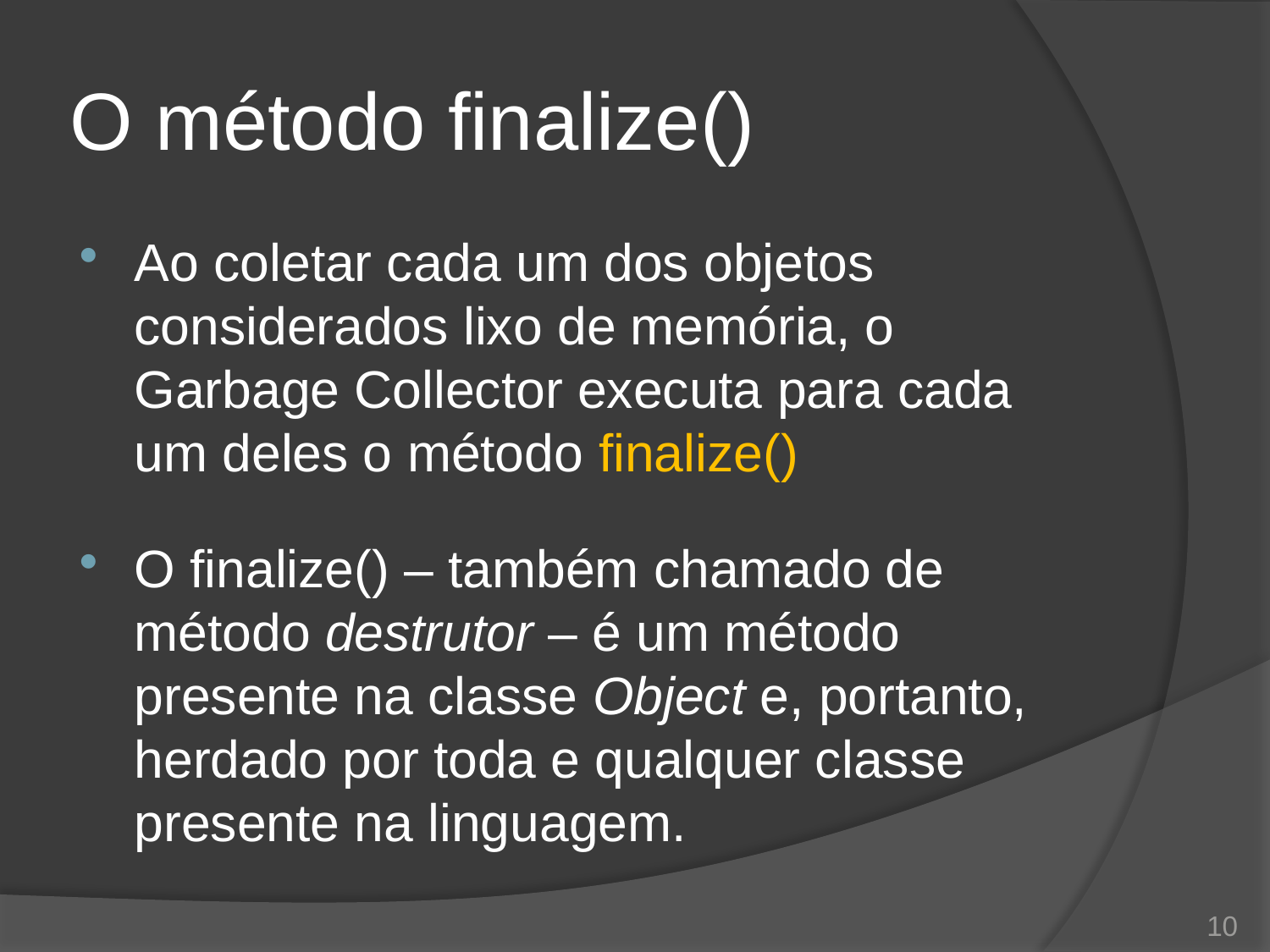

# O método finalize()
Ao coletar cada um dos objetos considerados lixo de memória, o Garbage Collector executa para cada um deles o método finalize()
O finalize() – também chamado de método destrutor – é um método presente na classe Object e, portanto, herdado por toda e qualquer classe presente na linguagem.
10